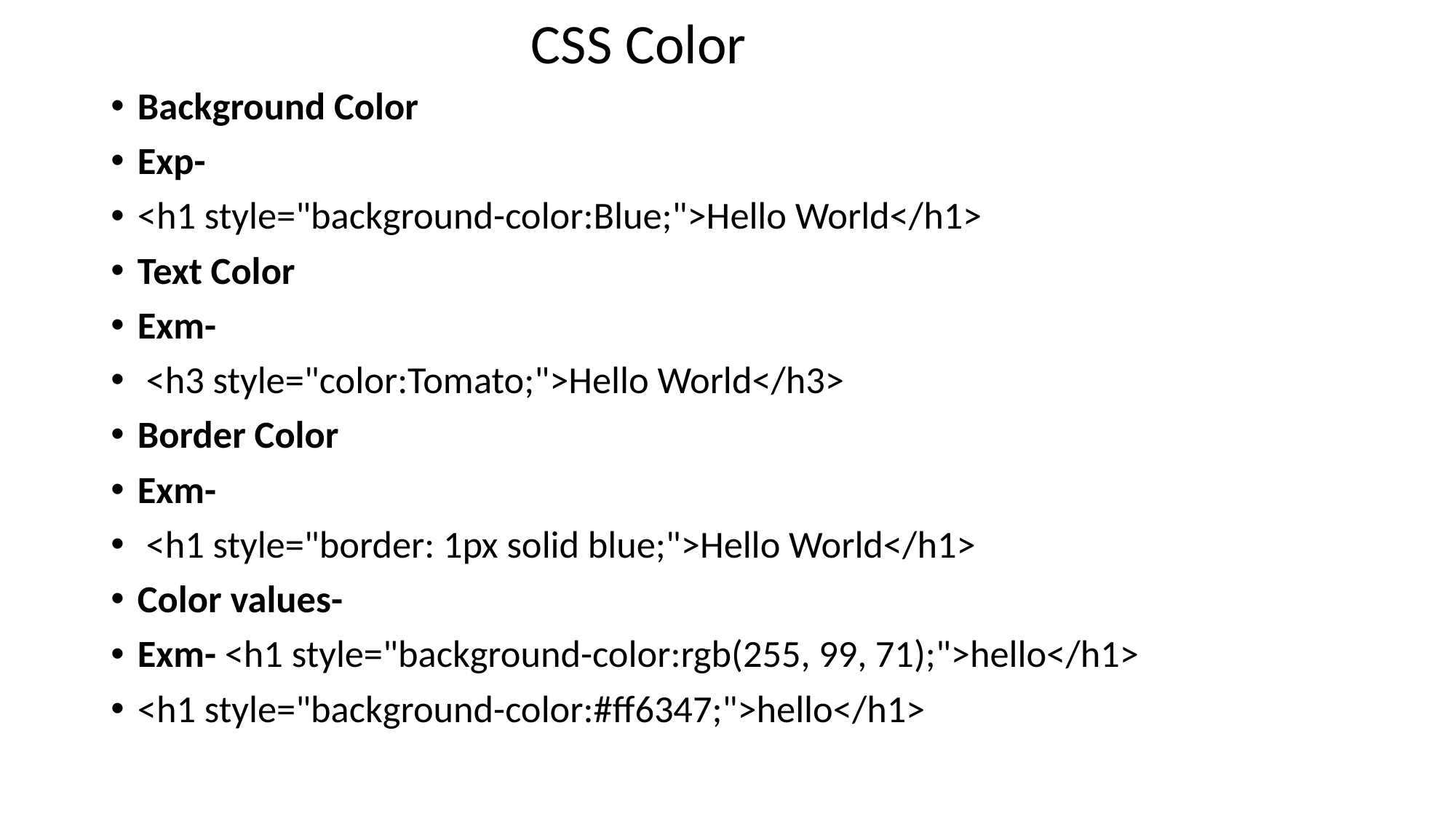

# CSS Color
Background Color
Exp-
<h1 style="background-color:Blue;">Hello World</h1>
Text Color
Exm-
 <h3 style="color:Tomato;">Hello World</h3>
Border Color
Exm-
 <h1 style="border: 1px solid blue;">Hello World</h1>
Color values-
Exm- <h1 style="background-color:rgb(255, 99, 71);">hello</h1>
<h1 style="background-color:#ff6347;">hello</h1>